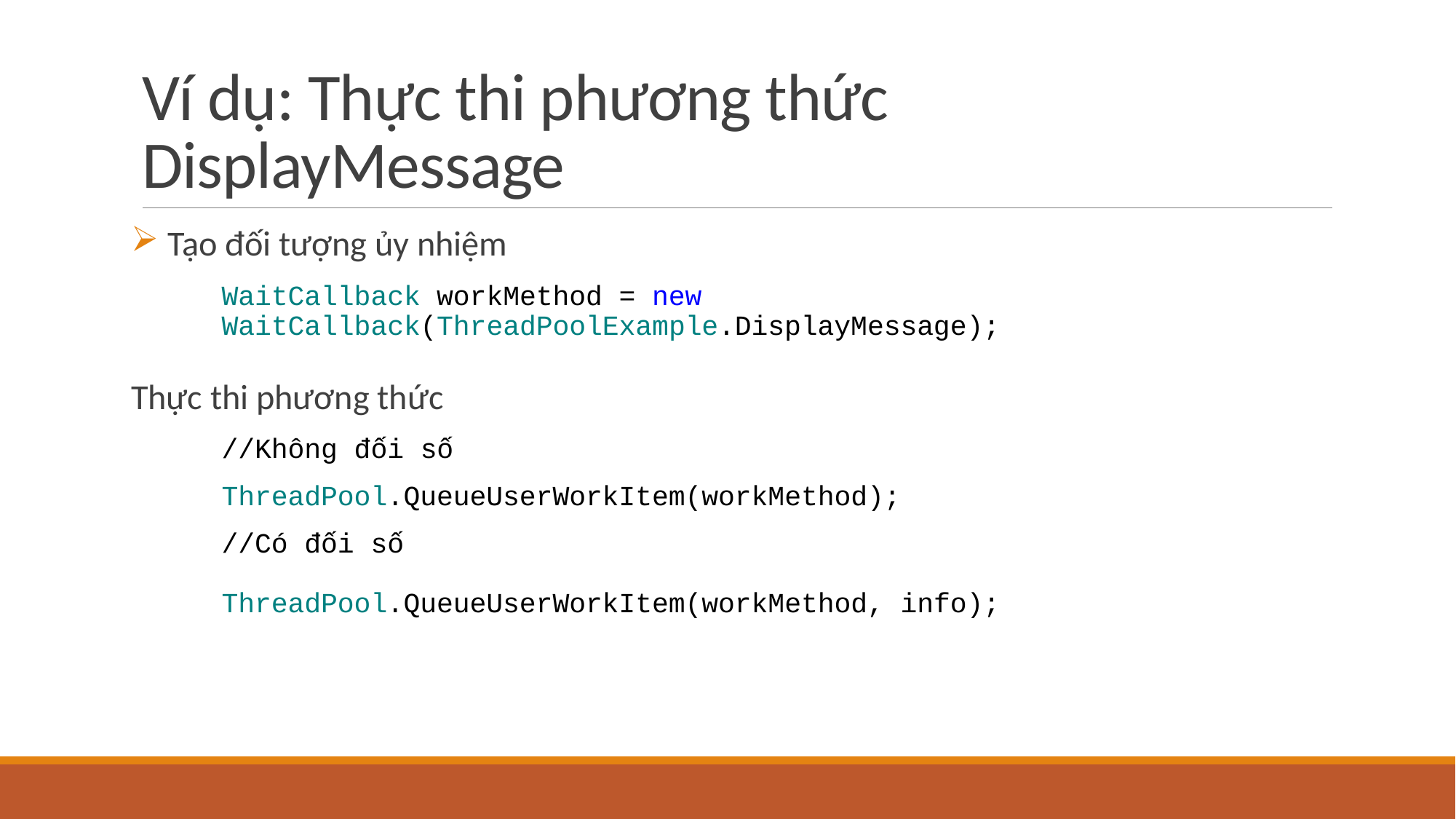

# Ví dụ: Thực thi phương thức DisplayMessage
Tạo đối tượng ủy nhiệm
	WaitCallback workMethod = new
		WaitCallback(ThreadPoolExample.DisplayMessage);
Thực thi phương thức
	//Không đối số
	ThreadPool.QueueUserWorkItem(workMethod);
	//Có đối số
	ThreadPool.QueueUserWorkItem(workMethod, info);